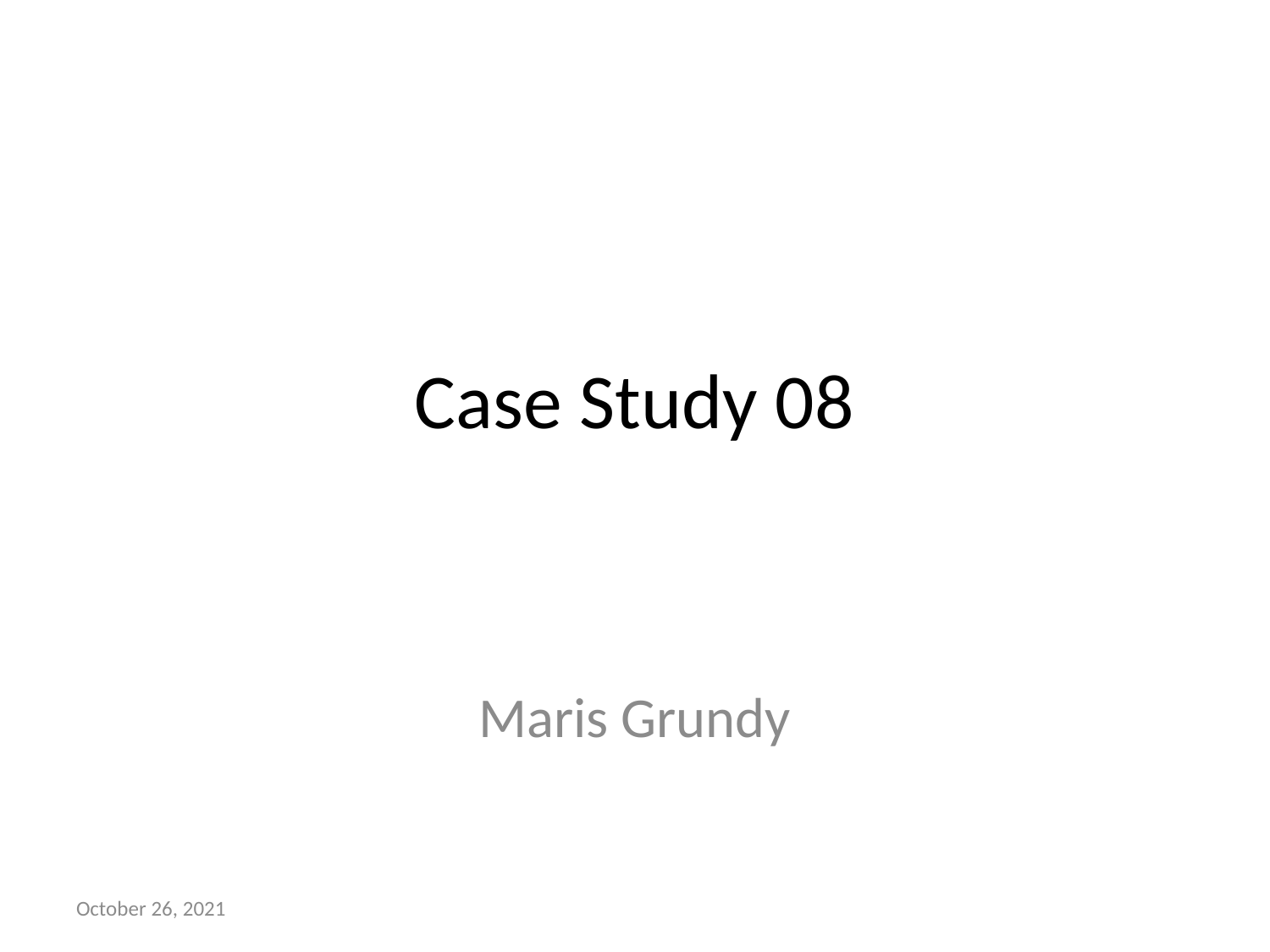

# Case Study 08
Maris Grundy
October 26, 2021